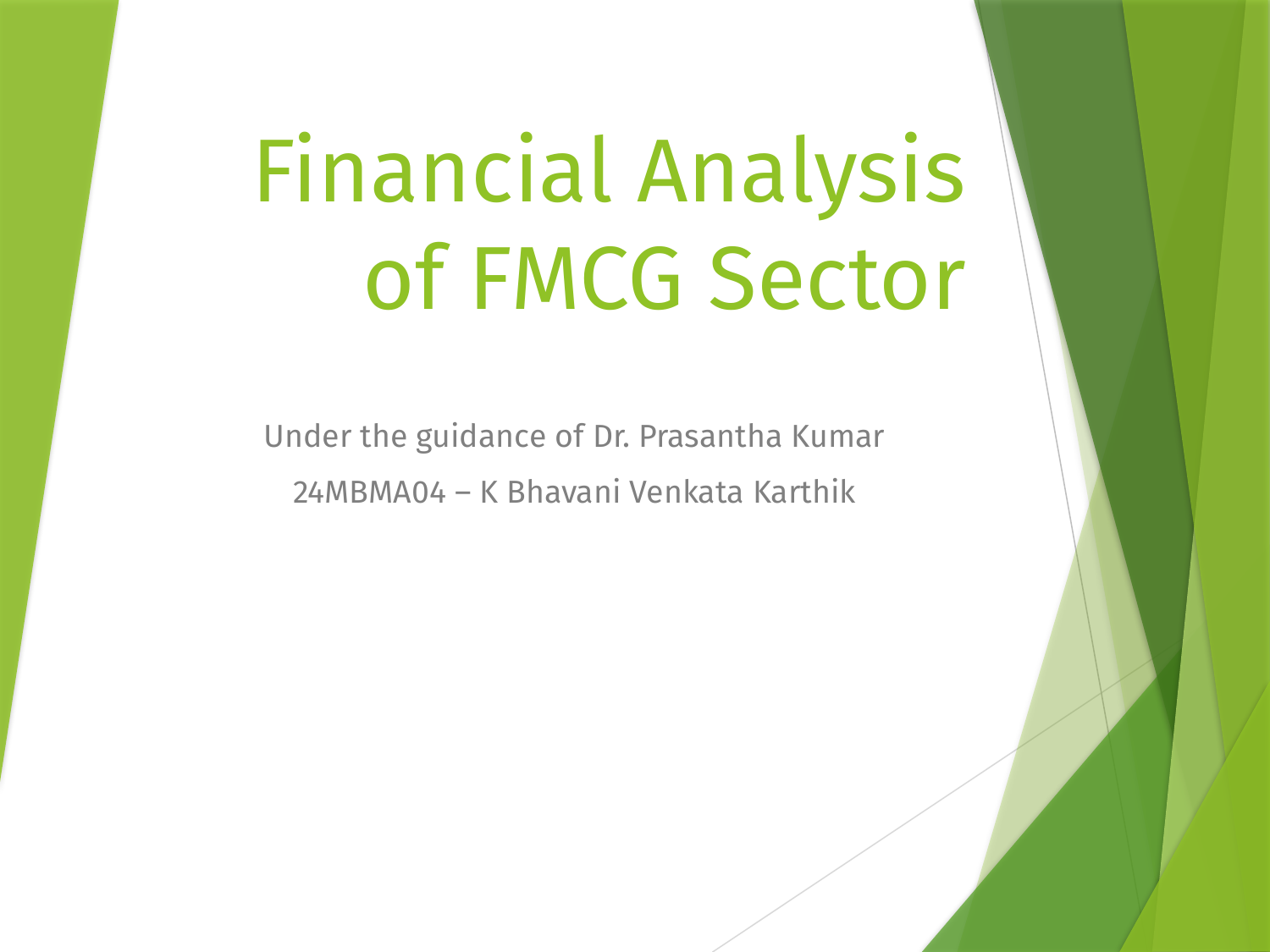

# Financial Analysis of FMCG Sector
Under the guidance of Dr. Prasantha Kumar
24MBMA04 – K Bhavani Venkata Karthik